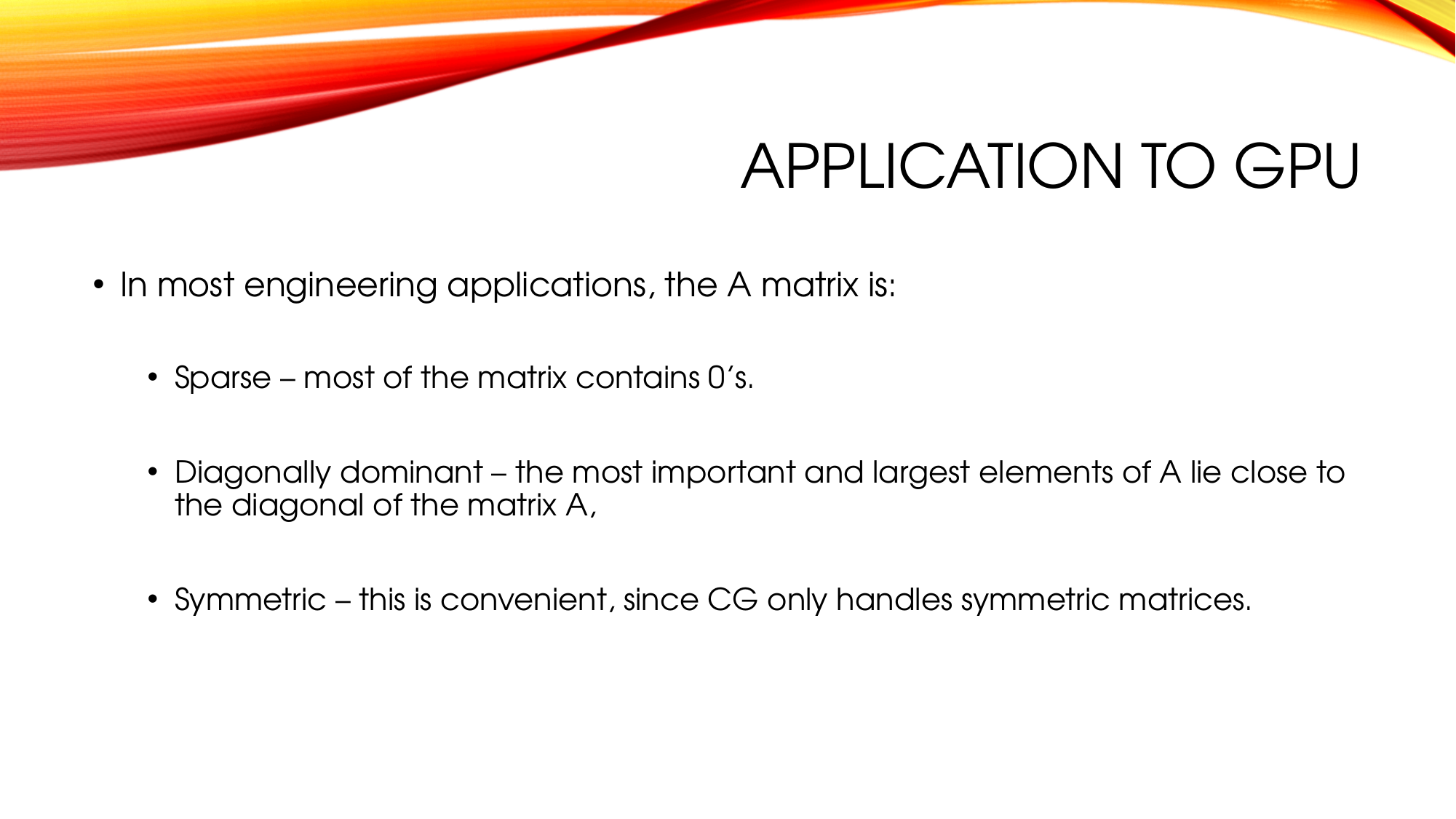

# APPLICATION TO GPU
In most engineering applications, the A matrix is:

Sparse – most of the matrix contains 0’s.

Diagonally dominant – the most important and largest elements of A lie close to the diagonal of the matrix A,

Symmetric – this is convenient, since CG only handles symmetric matrices.